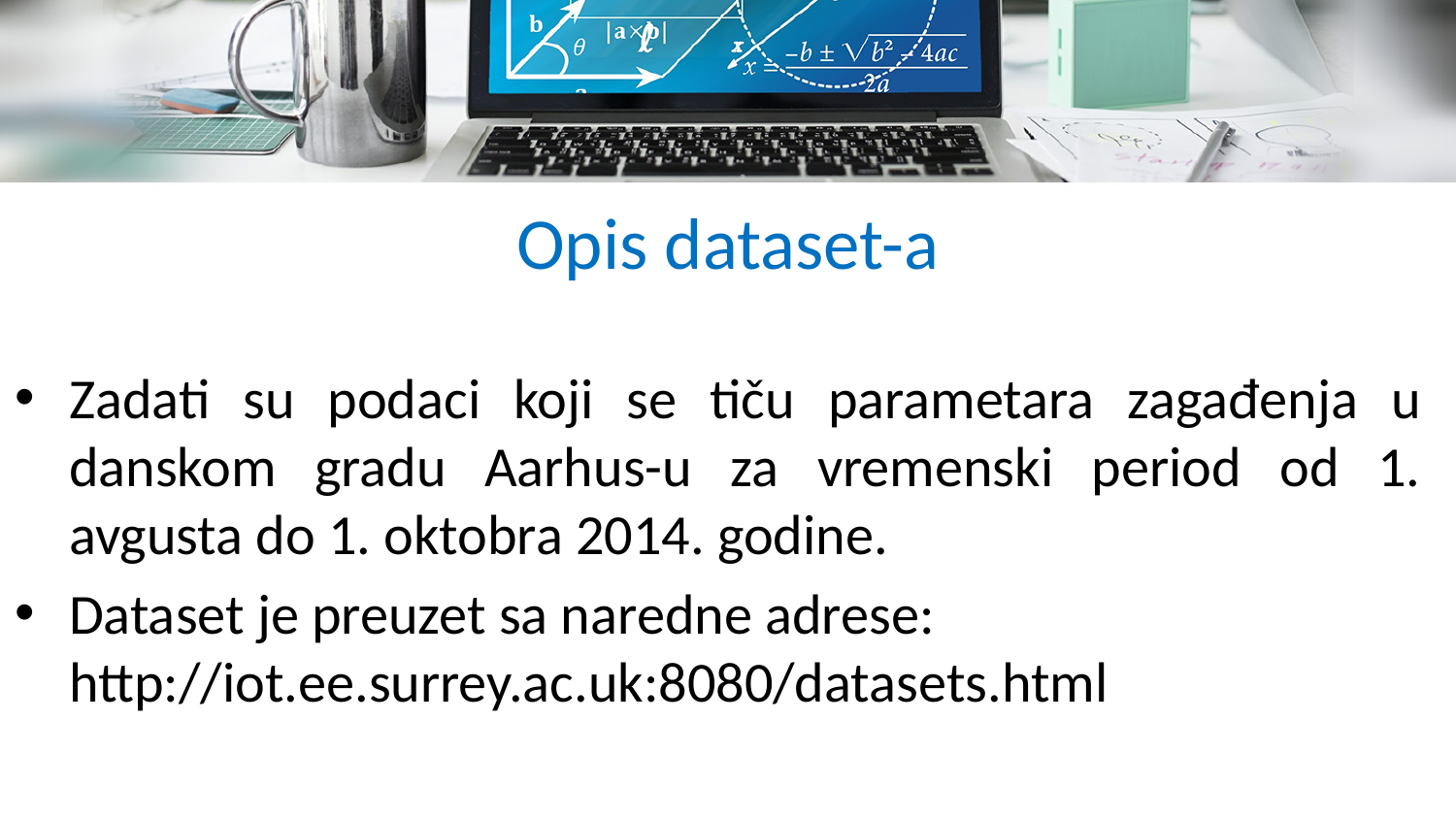

# Opis dataset-a
Zadati su podaci koji se tiču parametara zagađenja u danskom gradu Aarhus-u za vremenski period od 1. avgusta do 1. oktobra 2014. godine.
Dataset je preuzet sa naredne adrese: http://iot.ee.surrey.ac.uk:8080/datasets.html